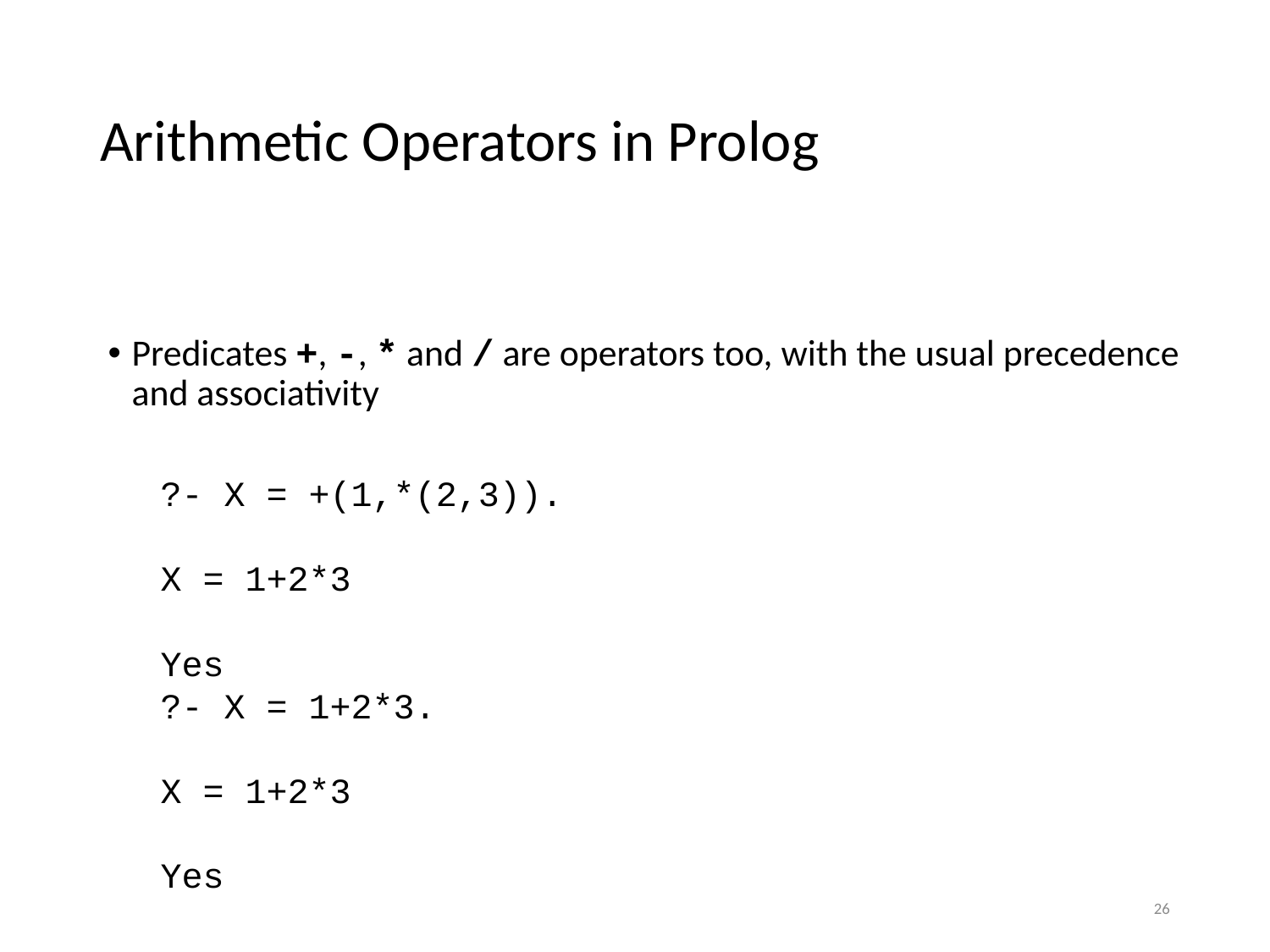

# Arithmetic Operators in Prolog
Predicates +, -, * and / are operators too, with the usual precedence and associativity
?- X = +(1,*(2,3)).
X = 1+2*3
Yes
?- X = 1+2*3.
X = 1+2*3
Yes
26